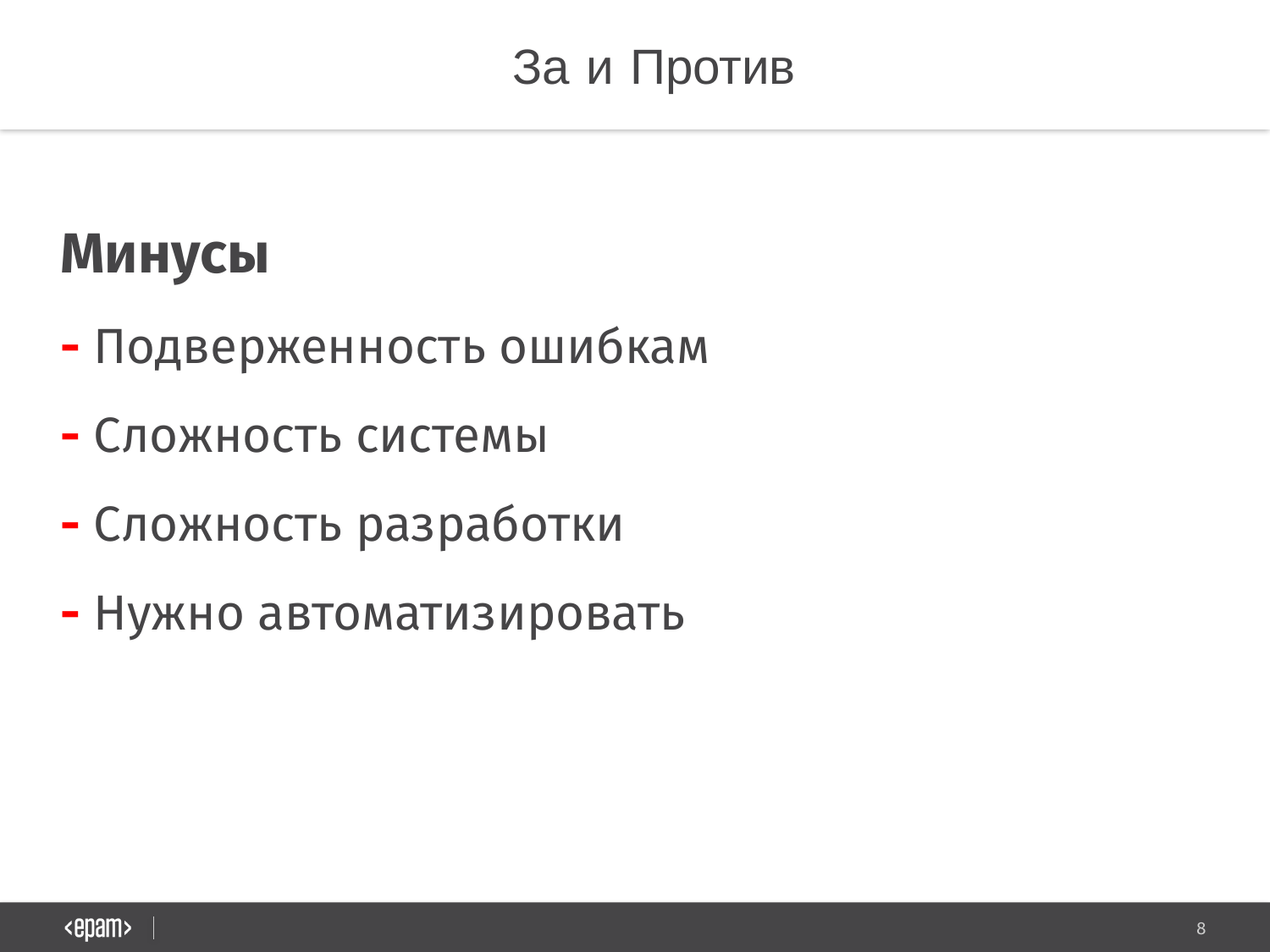

За и Против
Минусы
- Подверженность ошибкам
- Сложность системы
- Сложность разработки
- Нужно автоматизировать